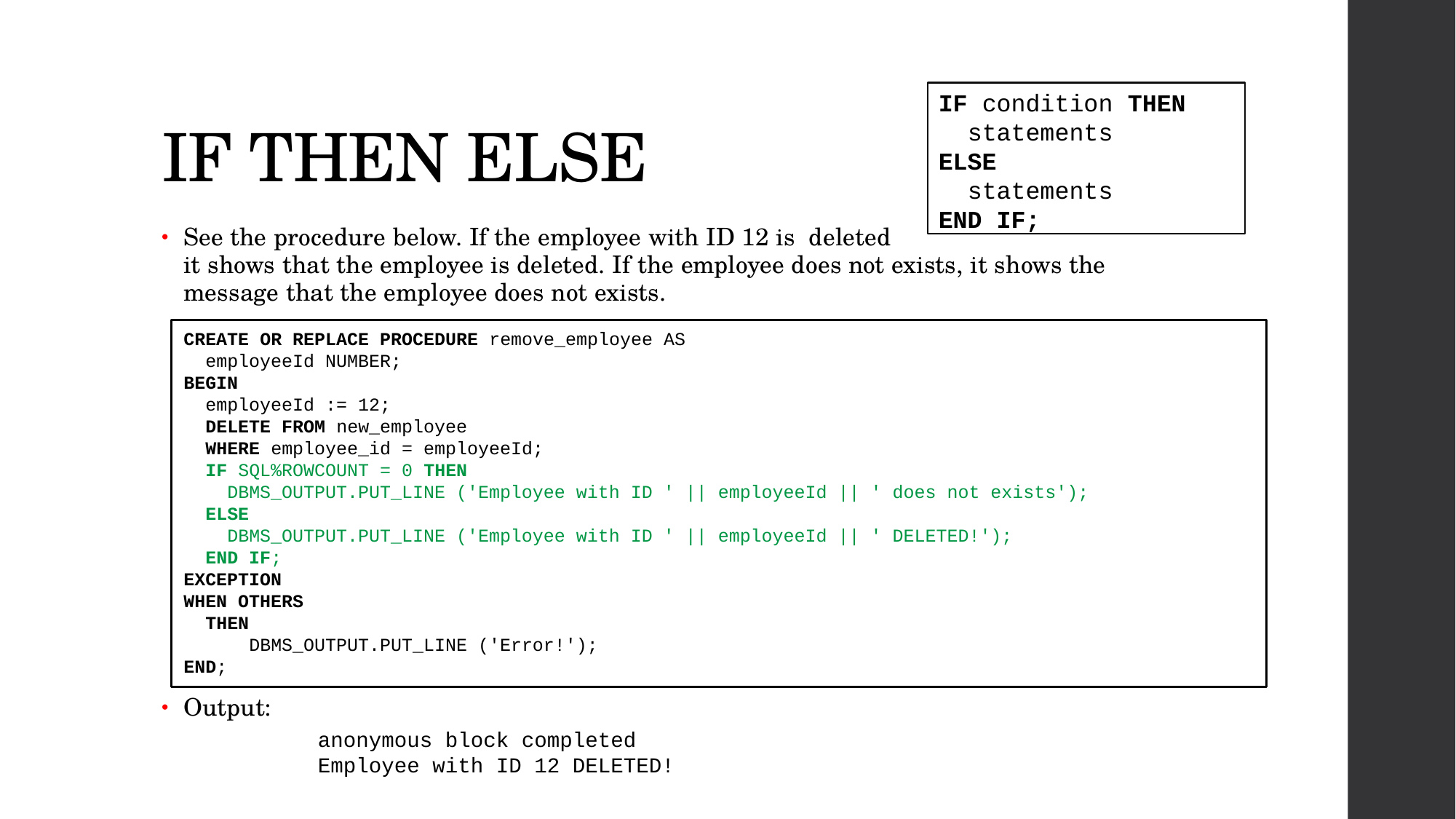

# IF THEN ELSE

IF condition THEN
  statements
ELSE
  statements
END IF;
See the procedure below. If the employee with ID 12 is  deleted
it shows that the employee is deleted. If the employee does not exists, it shows the message that the employee does not exists.

Output:

CREATE OR REPLACE PROCEDURE remove_employee AS
  employeeId NUMBER;
BEGIN
  employeeId := 12;
  DELETE FROM new_employee
  WHERE employee_id = employeeId;
  IF SQL%ROWCOUNT = 0 THEN
    DBMS_OUTPUT.PUT_LINE ('Employee with ID ' || employeeId || ' does not exists');
  ELSE
    DBMS_OUTPUT.PUT_LINE ('Employee with ID ' || employeeId || ' DELETED!');
  END IF;
EXCEPTION
WHEN OTHERS
  THEN
      DBMS_OUTPUT.PUT_LINE ('Error!');
END;
anonymous block completed
Employee with ID 12 DELETED!